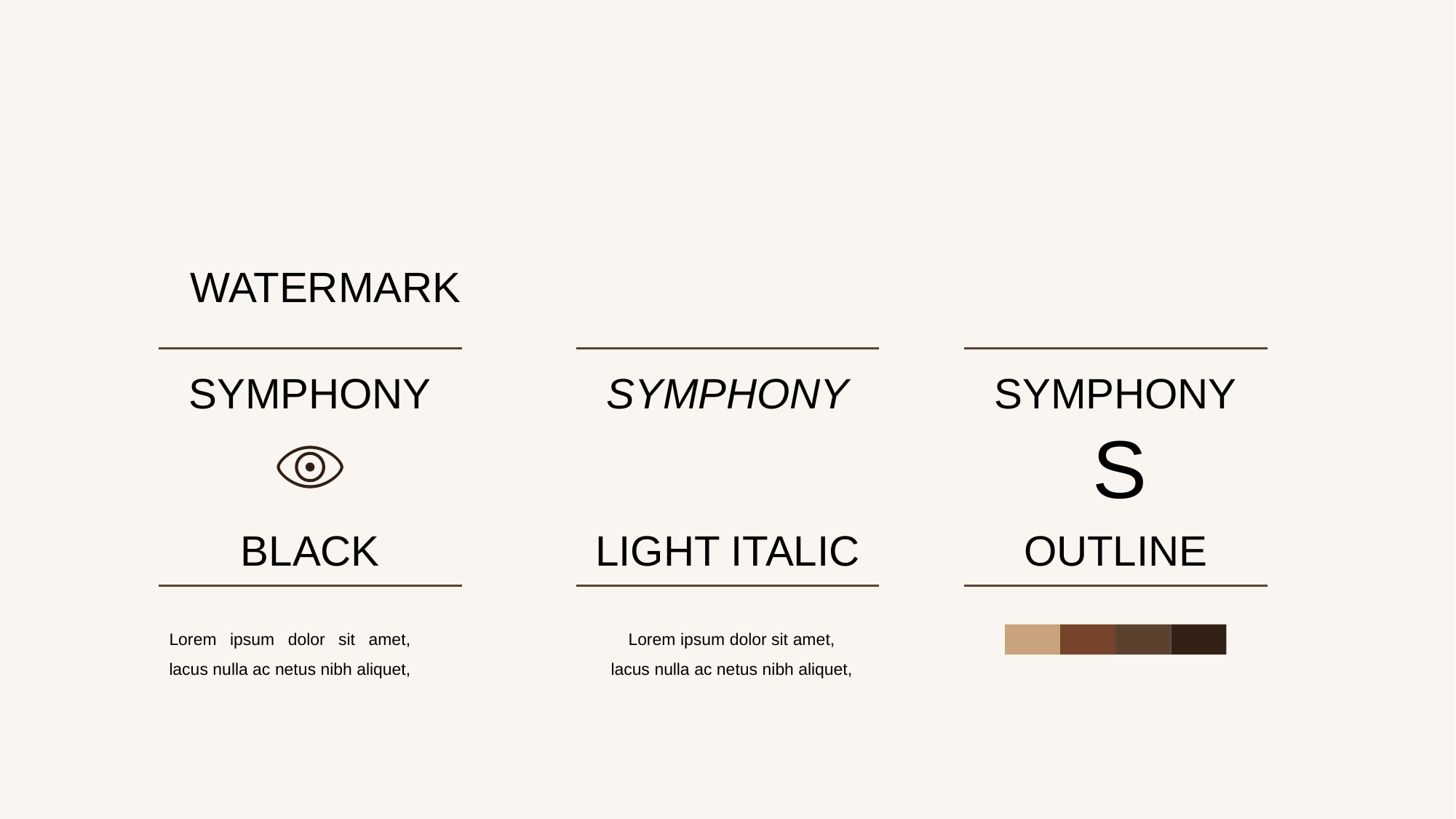

WATERMARK
SYMPHONY
SYMPHONY
SYMPHONY
S

BLACK
LIGHT ITALIC
OUTLINE
Lorem ipsum dolor sit amet, lacus nulla ac netus nibh aliquet,
Lorem ipsum dolor sit amet, lacus nulla ac netus nibh aliquet,